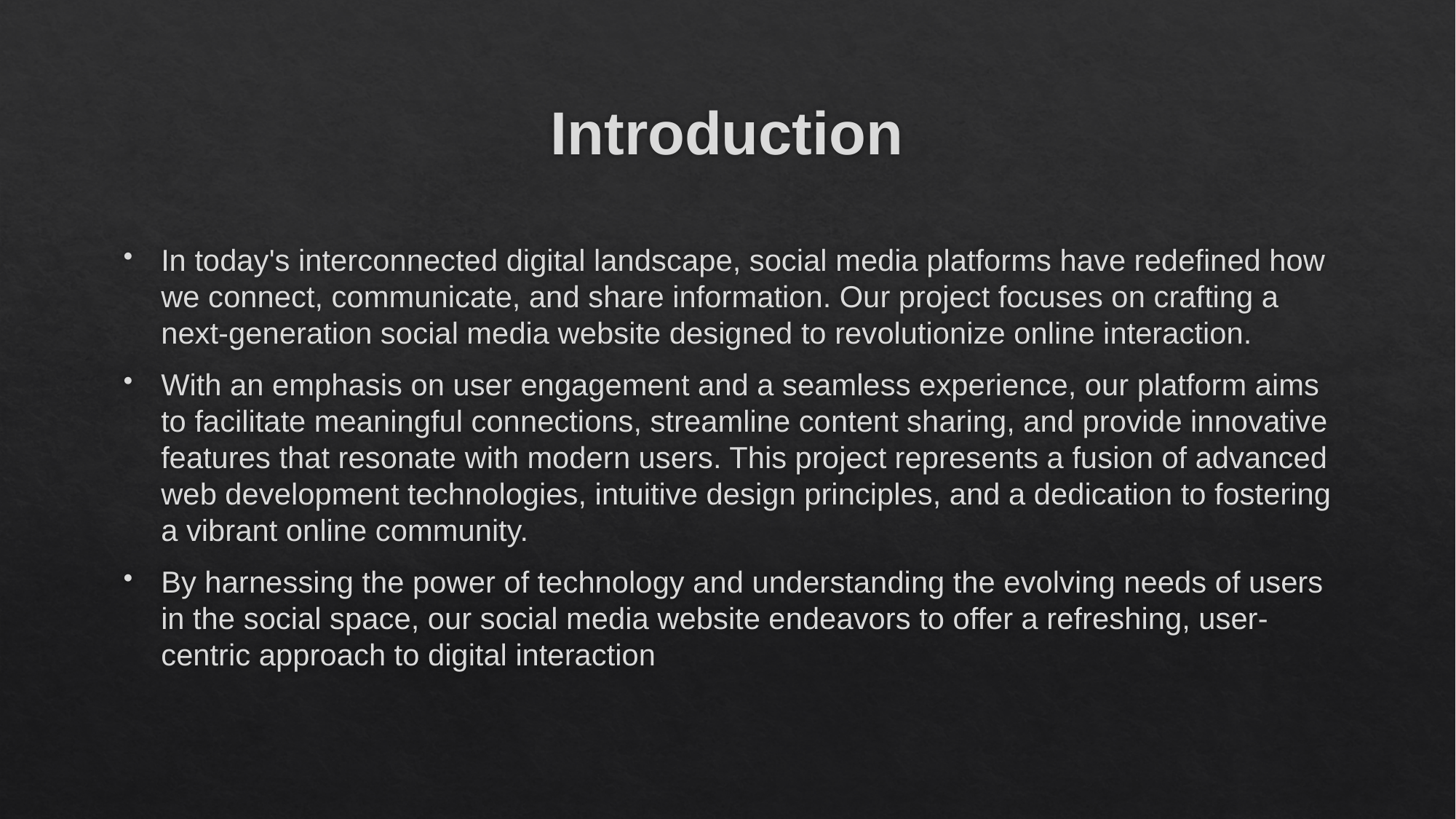

# Introduction
In today's interconnected digital landscape, social media platforms have redefined how we connect, communicate, and share information. Our project focuses on crafting a next-generation social media website designed to revolutionize online interaction.
With an emphasis on user engagement and a seamless experience, our platform aims to facilitate meaningful connections, streamline content sharing, and provide innovative features that resonate with modern users. This project represents a fusion of advanced web development technologies, intuitive design principles, and a dedication to fostering a vibrant online community.
By harnessing the power of technology and understanding the evolving needs of users in the social space, our social media website endeavors to offer a refreshing, user-centric approach to digital interaction